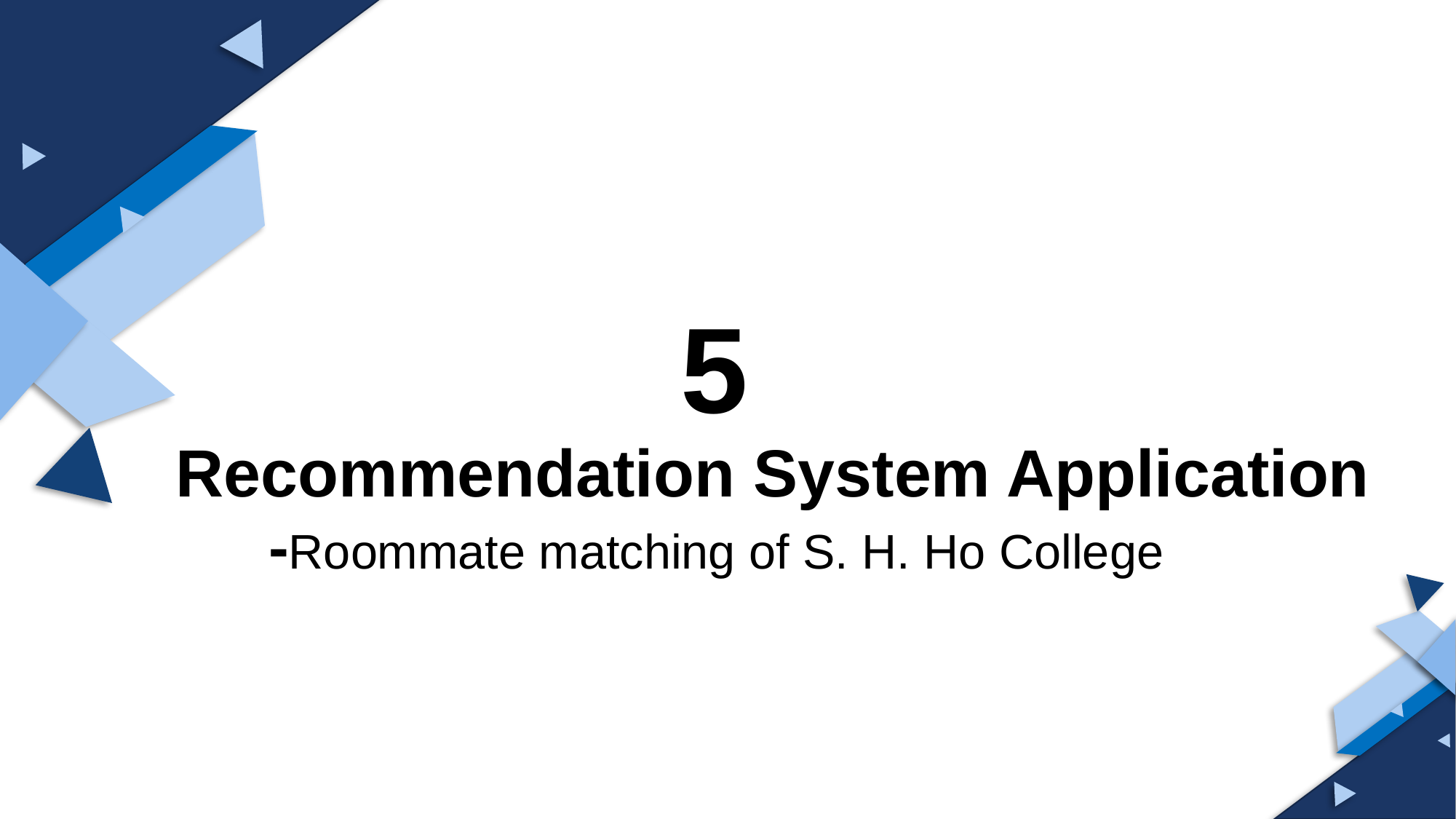

5
Recommendation System Application
     -Roommate matching of S. H. Ho College